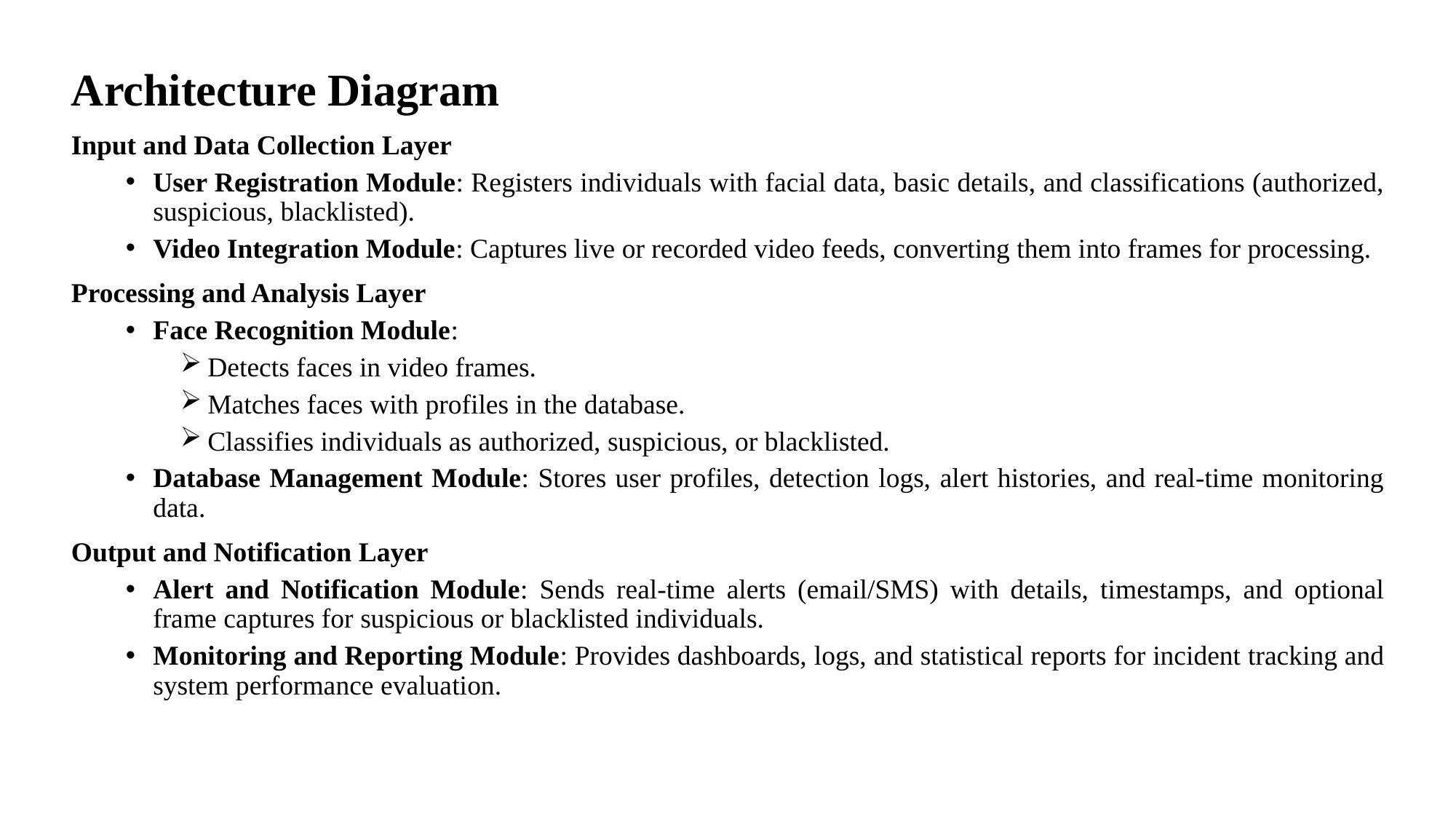

Architecture Diagram
Input and Data Collection Layer
User Registration Module: Registers individuals with facial data, basic details, and classifications (authorized, suspicious, blacklisted).
Video Integration Module: Captures live or recorded video feeds, converting them into frames for processing.
Processing and Analysis Layer
Face Recognition Module:
Detects faces in video frames.
Matches faces with profiles in the database.
Classifies individuals as authorized, suspicious, or blacklisted.
Database Management Module: Stores user profiles, detection logs, alert histories, and real-time monitoring data.
Output and Notification Layer
Alert and Notification Module: Sends real-time alerts (email/SMS) with details, timestamps, and optional frame captures for suspicious or blacklisted individuals.
Monitoring and Reporting Module: Provides dashboards, logs, and statistical reports for incident tracking and system performance evaluation.